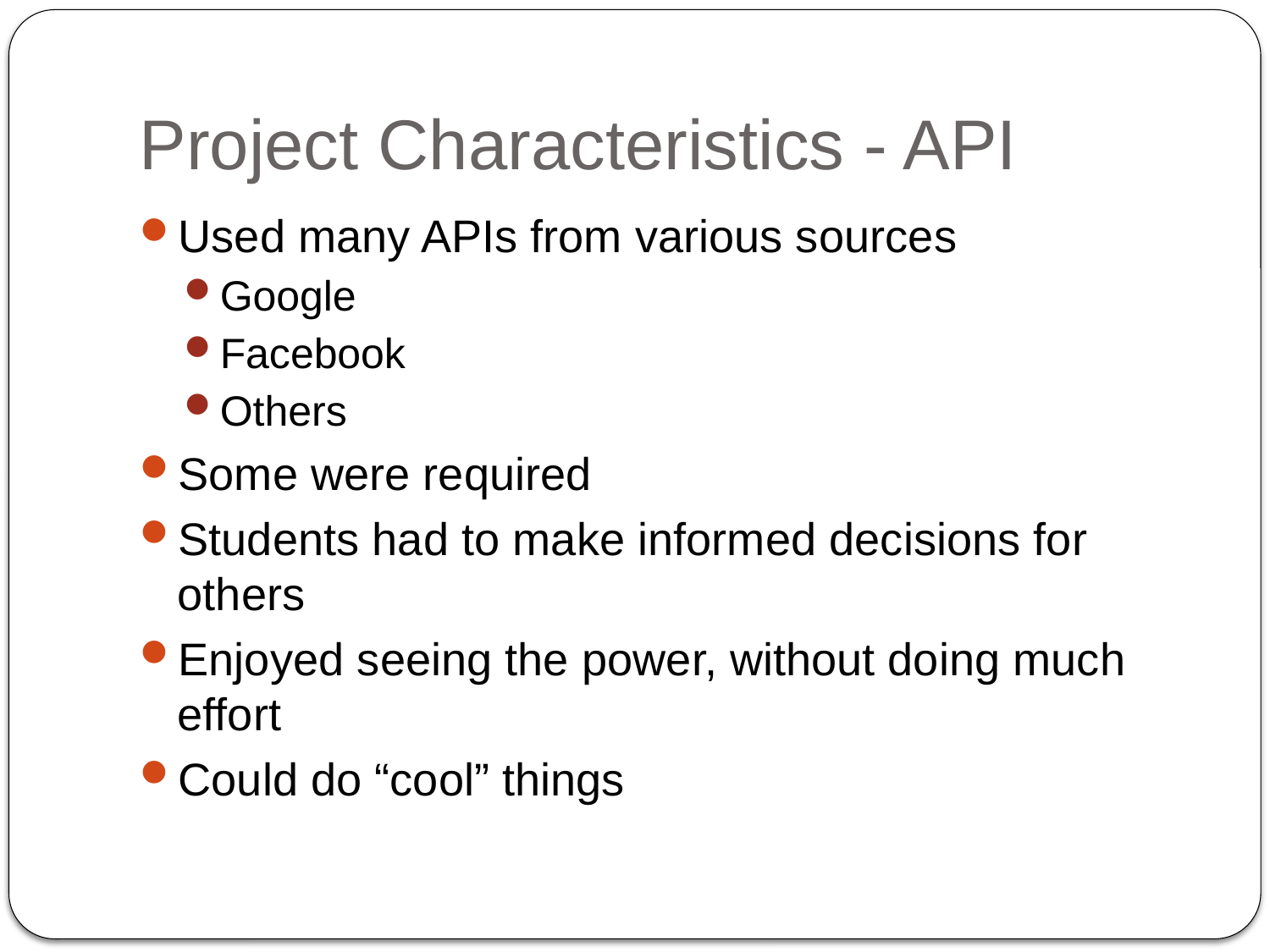

# Project Characteristics - API
Used many APIs from various sources
Google
Facebook
Others
Some were required
Students had to make informed decisions for others
Enjoyed seeing the power, without doing much effort
Could do “cool” things